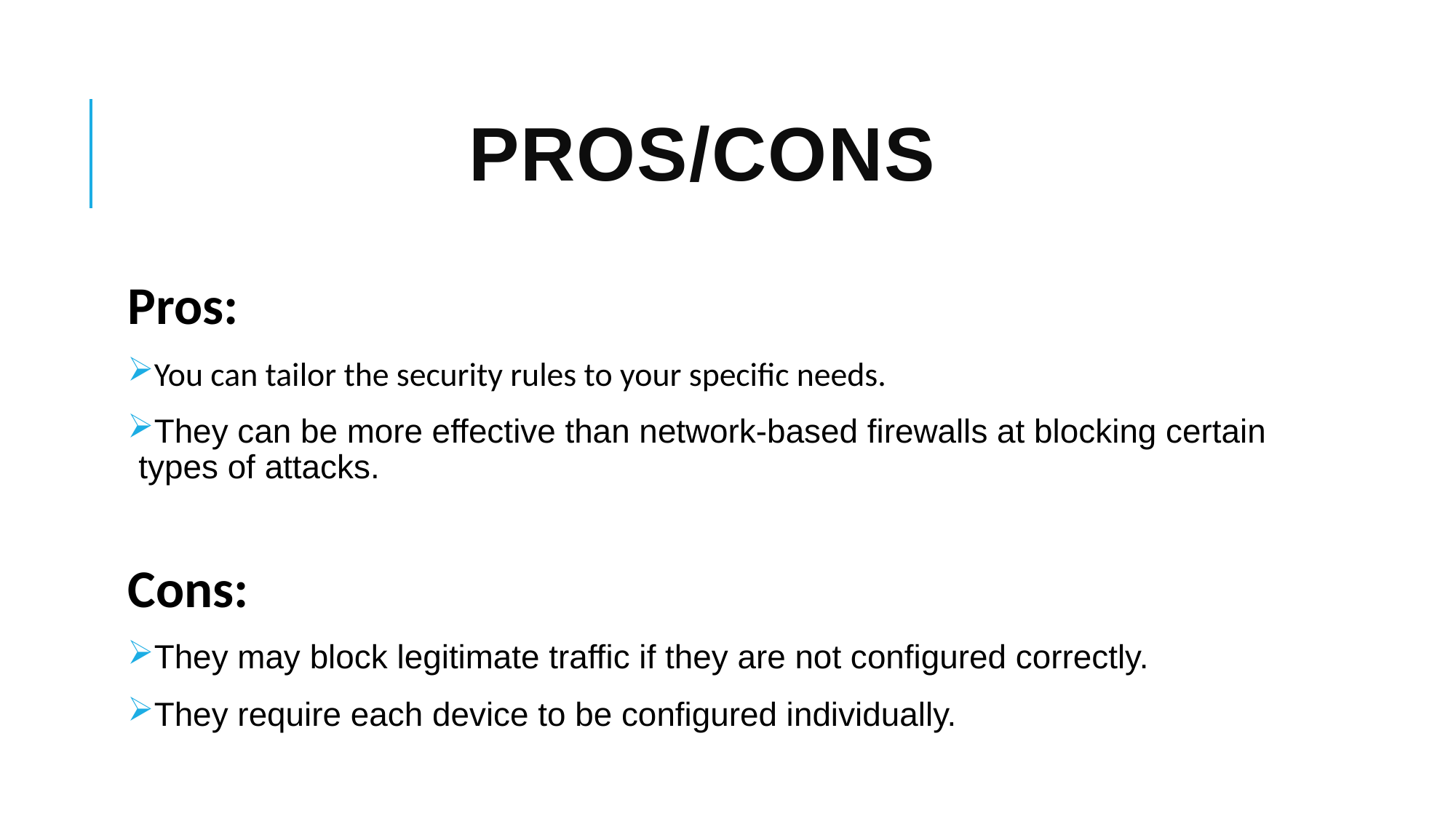

# PROS/CONS
Pros:
You can tailor the security rules to your specific needs.
They can be more effective than network-based firewalls at blocking certain types of attacks.

Cons:
They may block legitimate traffic if they are not configured correctly.
They require each device to be configured individually.